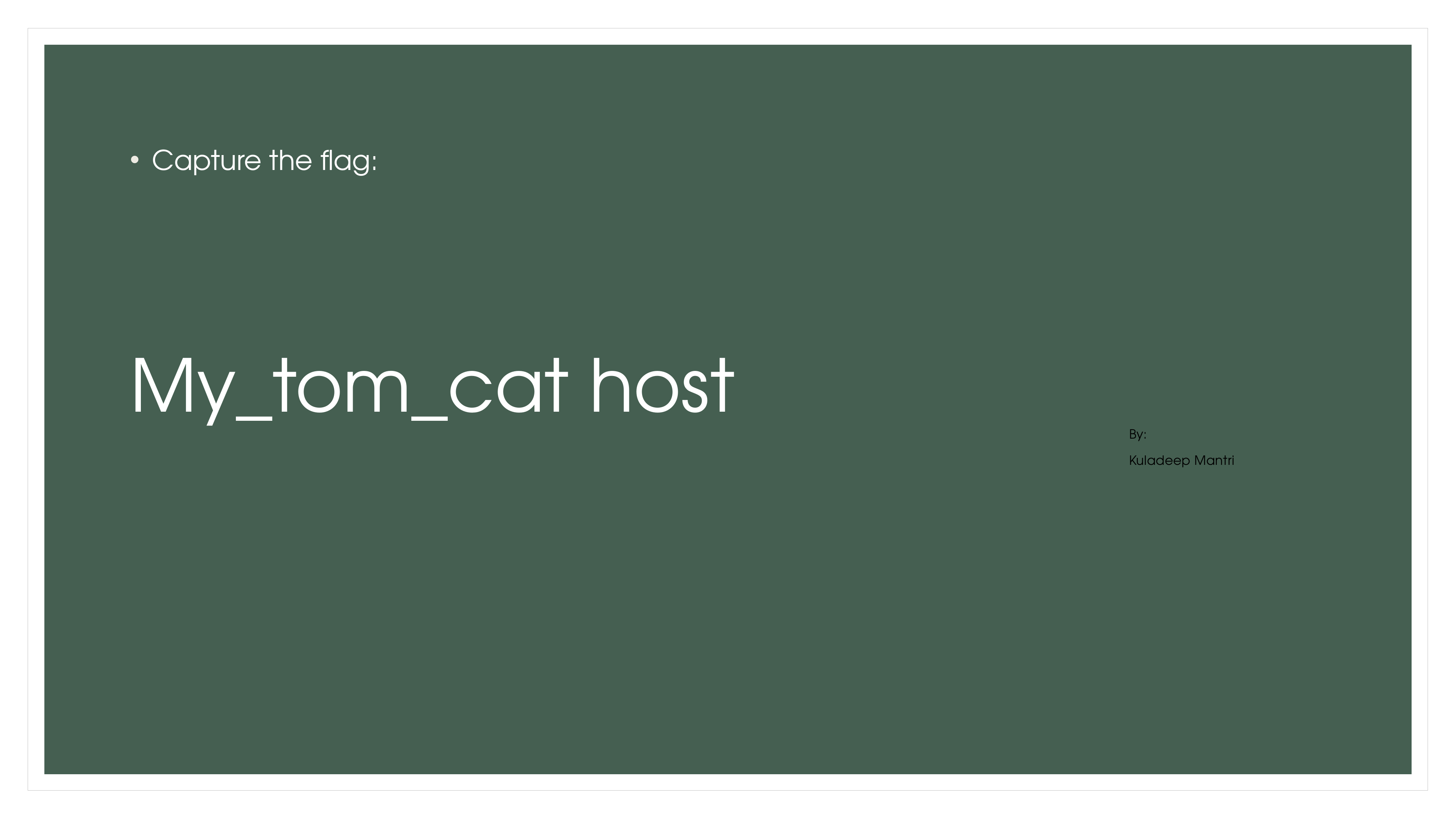

Capture the flag:
# My_tom_cat host
By:
Kuladeep Mantri